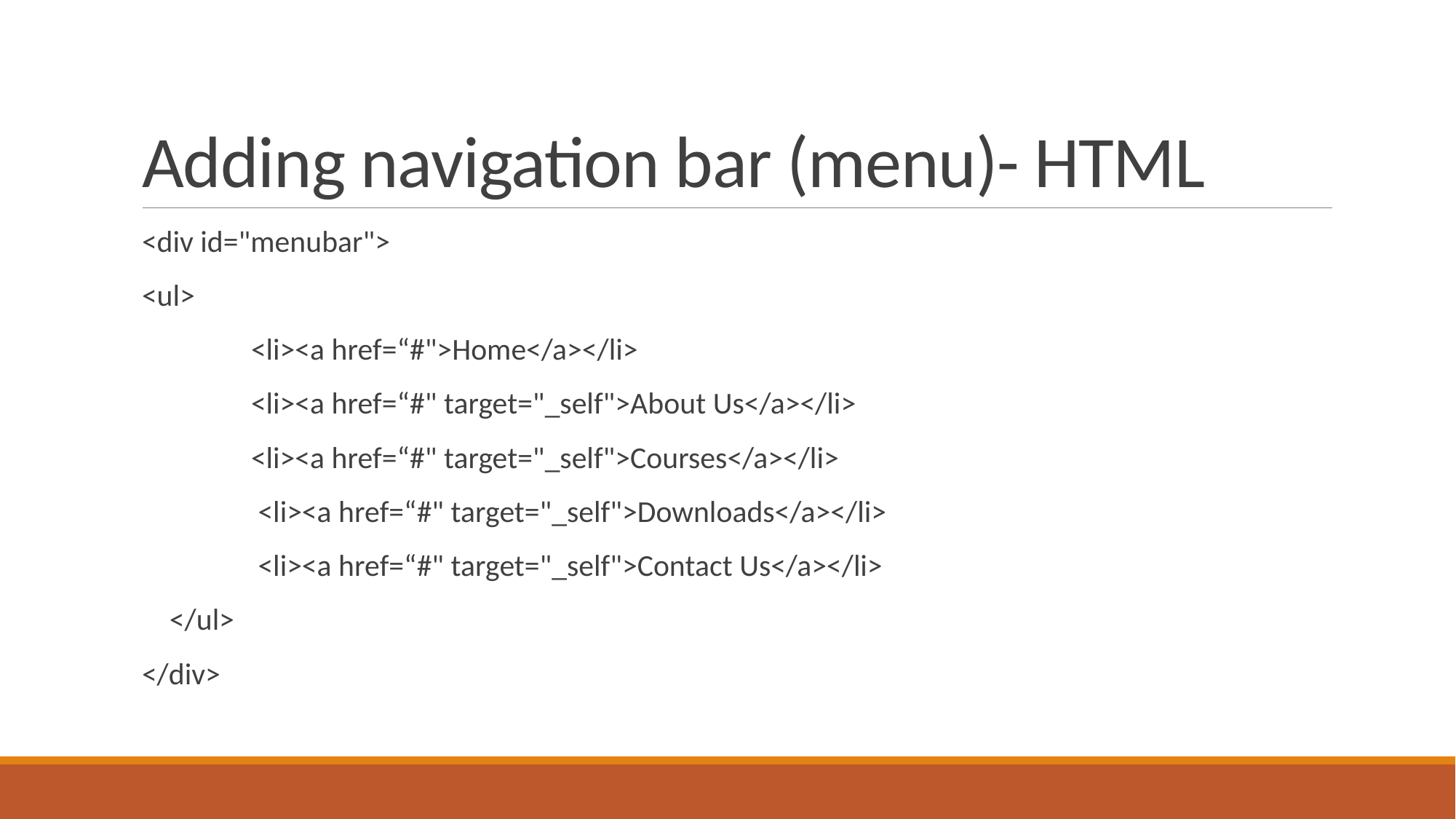

# Adding navigation bar (menu)- HTML
<div id="menubar">
<ul>
    	<li><a href=“#">Home</a></li>
	<li><a href=“#" target="_self">About Us</a></li>
	<li><a href=“#" target="_self">Courses</a></li>
   	 <li><a href=“#" target="_self">Downloads</a></li>
   	 <li><a href=“#" target="_self">Contact Us</a></li>
    </ul>
</div>